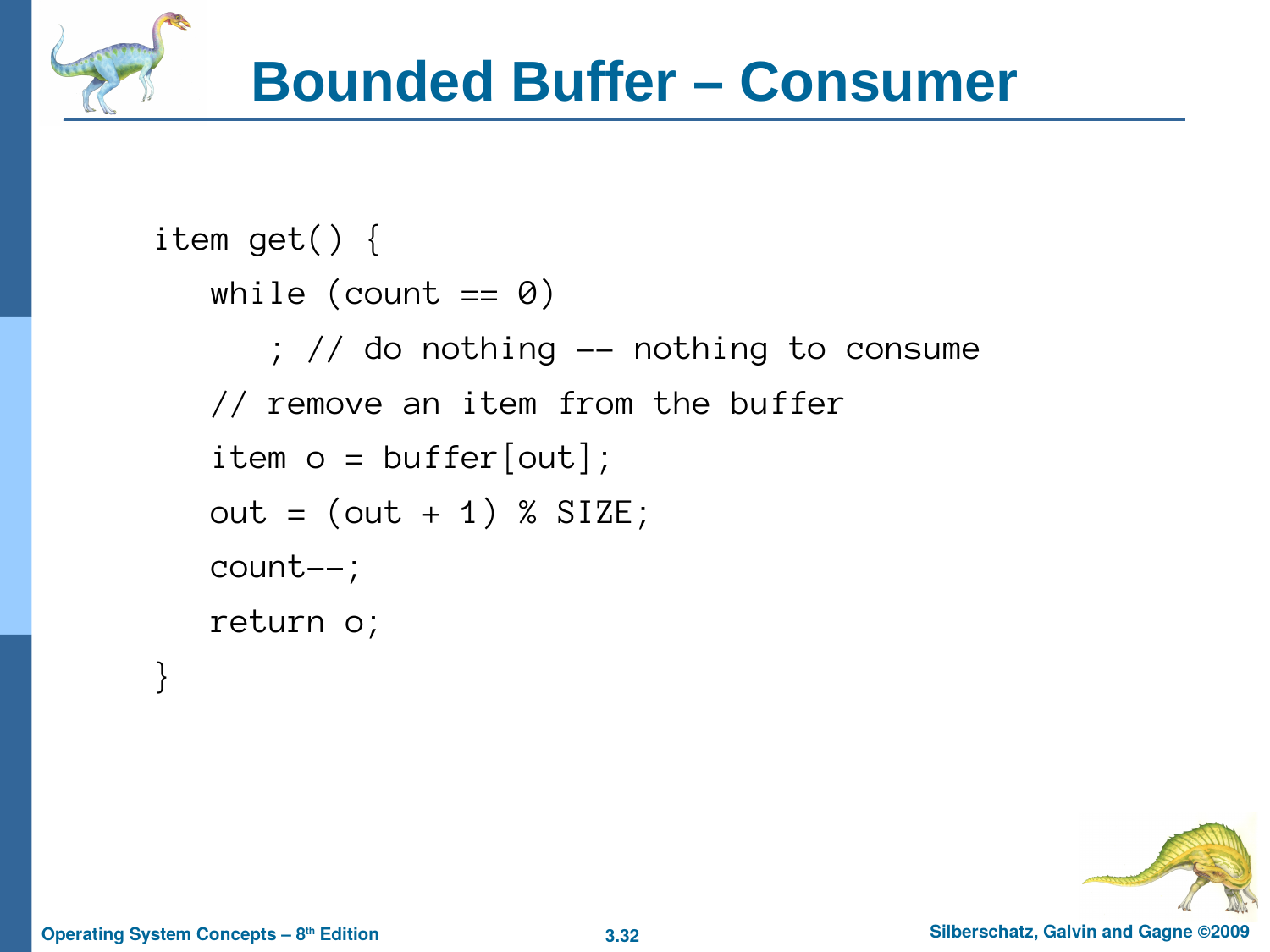

# Bounded Buffer – Consumer
item get() {
   while (count == 0)
      ; // do nothing -- nothing to consume
   // remove an item from the buffer
   item o = buffer[out];
   out = (out + 1) % SIZE;
   count--;
   return o;
}